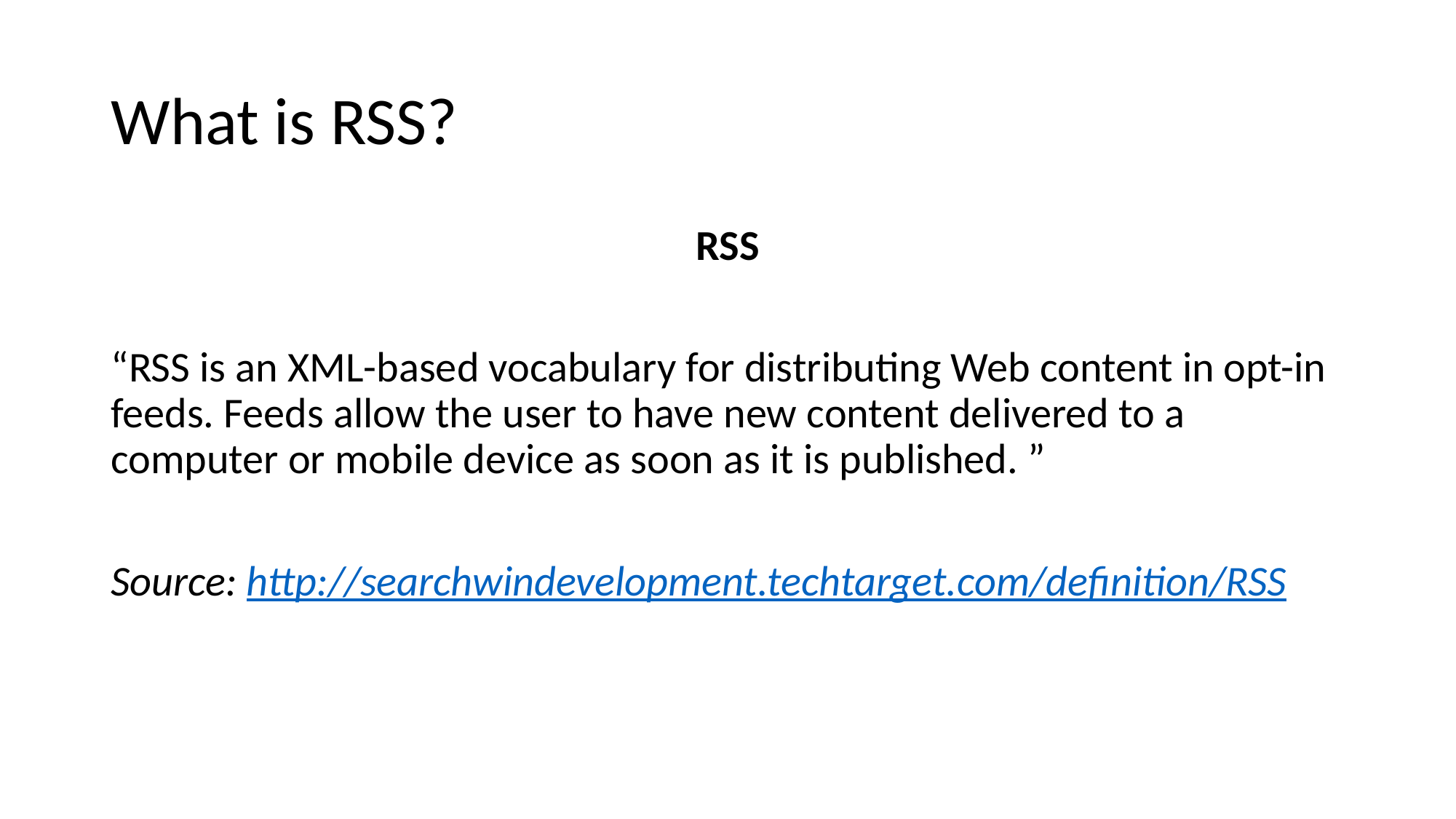

# What is RSS?
RSS

“RSS is an XML-based vocabulary for distributing Web content in opt-in feeds. Feeds allow the user to have new content delivered to a computer or mobile device as soon as it is published. ”

Source: http://searchwindevelopment.techtarget.com/definition/RSS